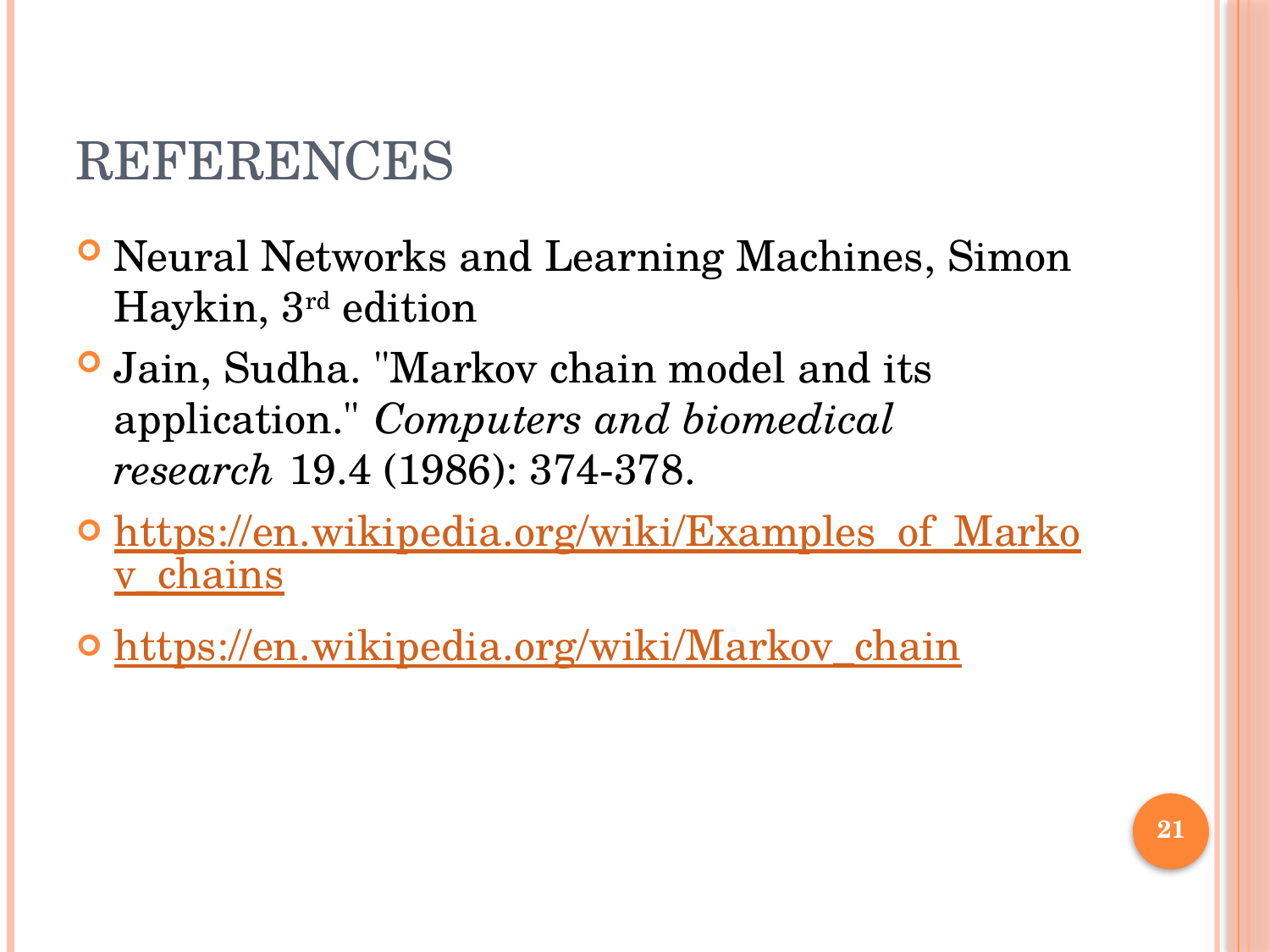

# references
Neural Networks and Learning Machines, Simon Haykin, 3rd edition
Jain, Sudha. "Markov chain model and its application." Computers and biomedical research 19.4 (1986): 374-378.
https://en.wikipedia.org/wiki/Examples_of_Markov_chains
https://en.wikipedia.org/wiki/Markov_chain

21